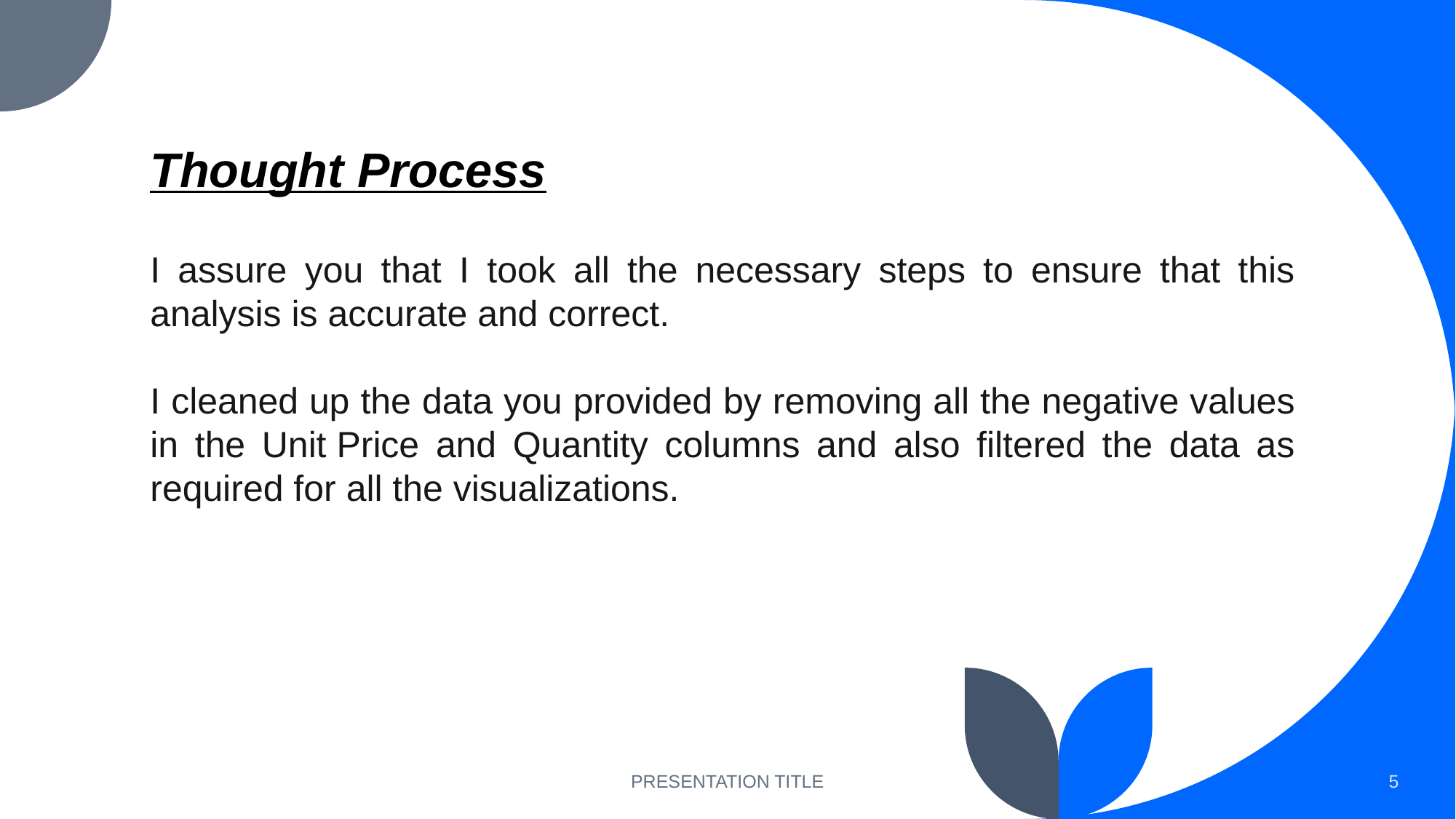

# Thought Process
I assure you that I took all the necessary steps to ensure that this analysis is accurate and correct.

I cleaned up the data you provided by removing all the negative values in the Unit Price and Quantity columns and also filtered the data as required for all the visualizations.

PRESENTATION TITLE
5